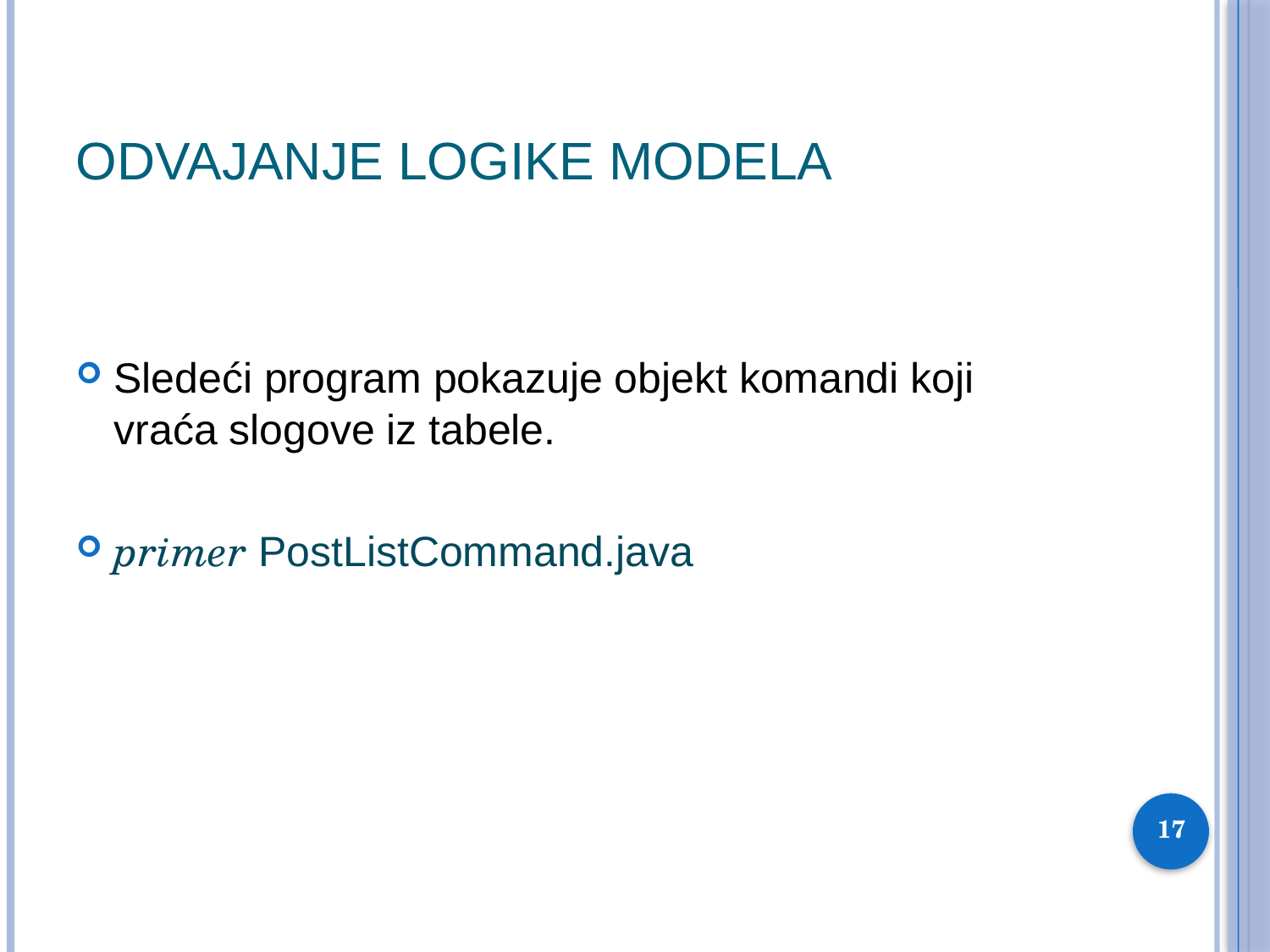

# Odvajanje logike modela

Sledeći program pokazuje objekt komandi koji vraća slogove iz tabele.

primer PostListCommand.java
17